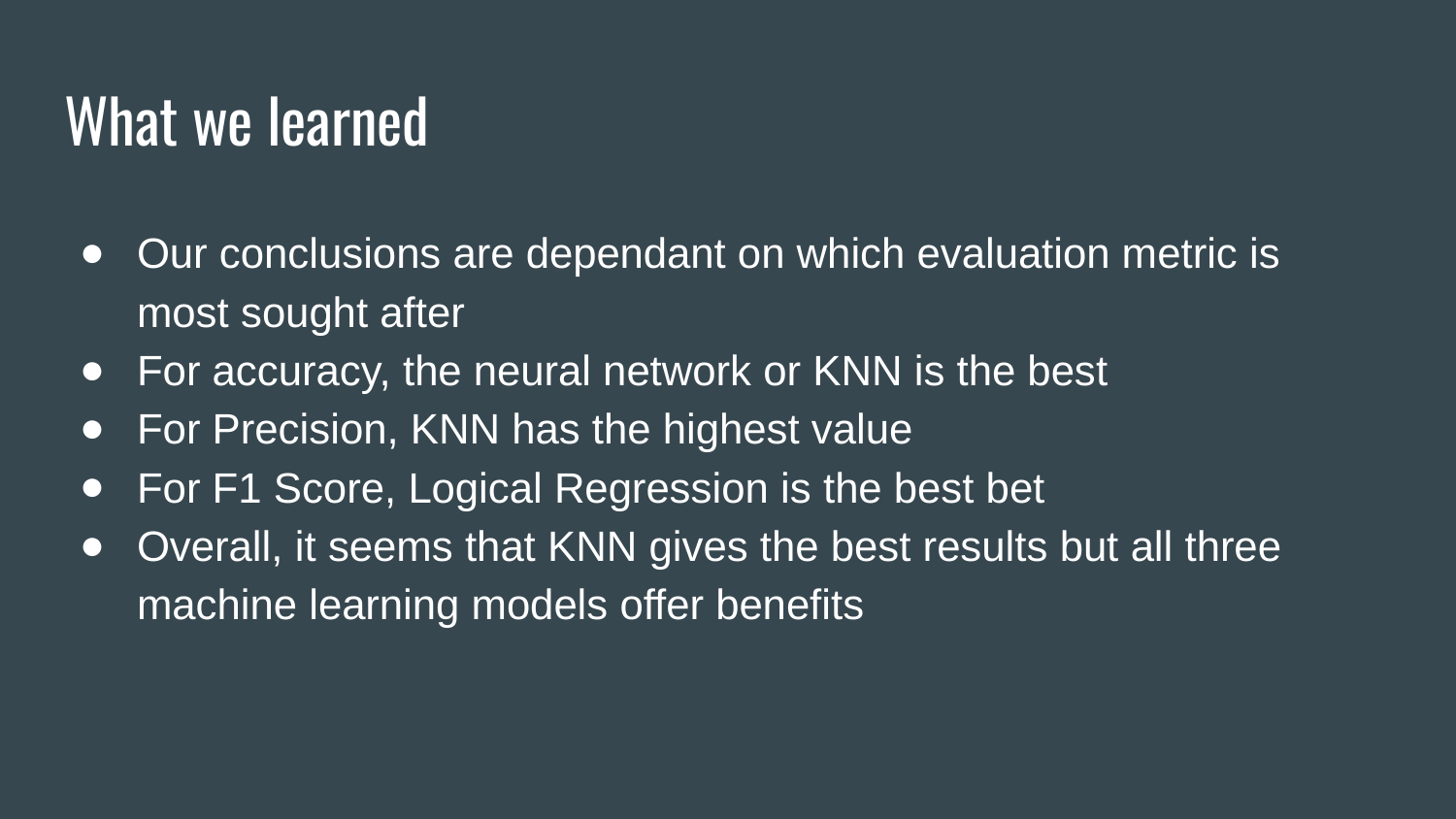

# What we learned
Our conclusions are dependant on which evaluation metric is most sought after
For accuracy, the neural network or KNN is the best
For Precision, KNN has the highest value
For F1 Score, Logical Regression is the best bet
Overall, it seems that KNN gives the best results but all three machine learning models offer benefits